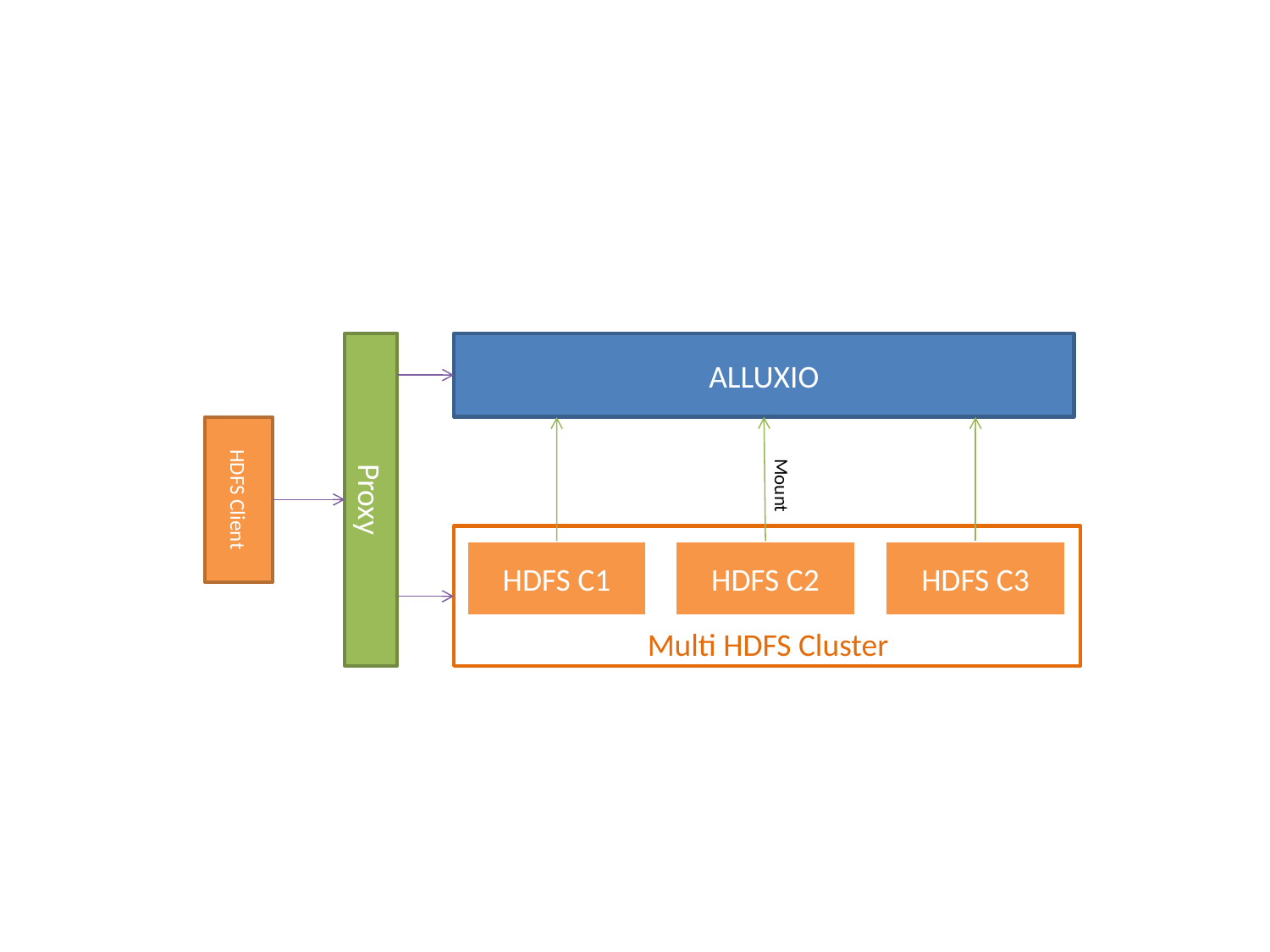

Proxy
ALLUXIO
HDFS Client
Mount

HDFS C1
HDFS C2
HDFS C3
Multi HDFS Cluster